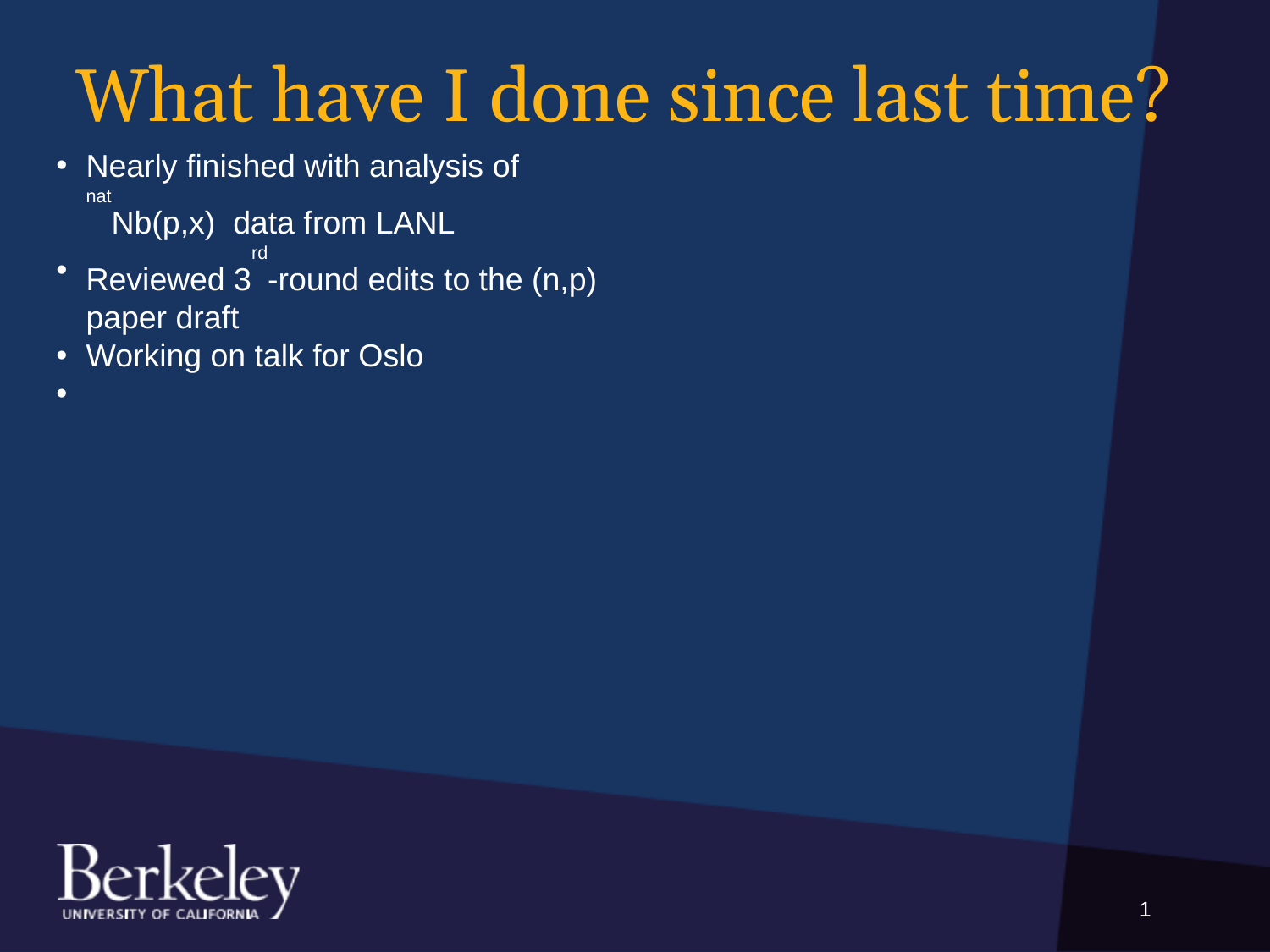

What have I done since last time?
Nearly finished with analysis of natNb(p,x)  data from LANL
Reviewed 3rd-round edits to the (n,p) paper draft
Working on talk for Oslo